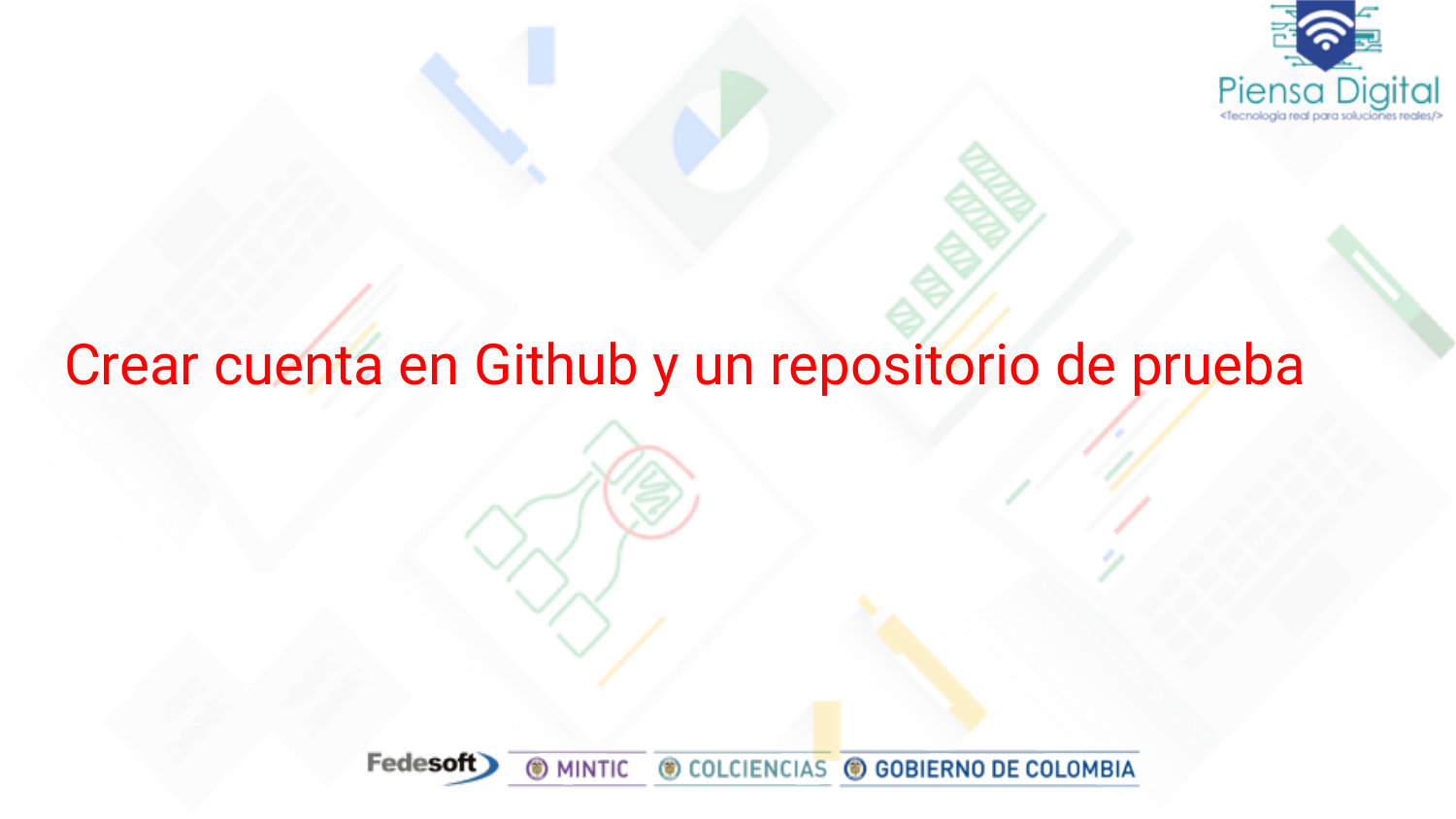

# Crear cuenta en Github y un repositorio de prueba